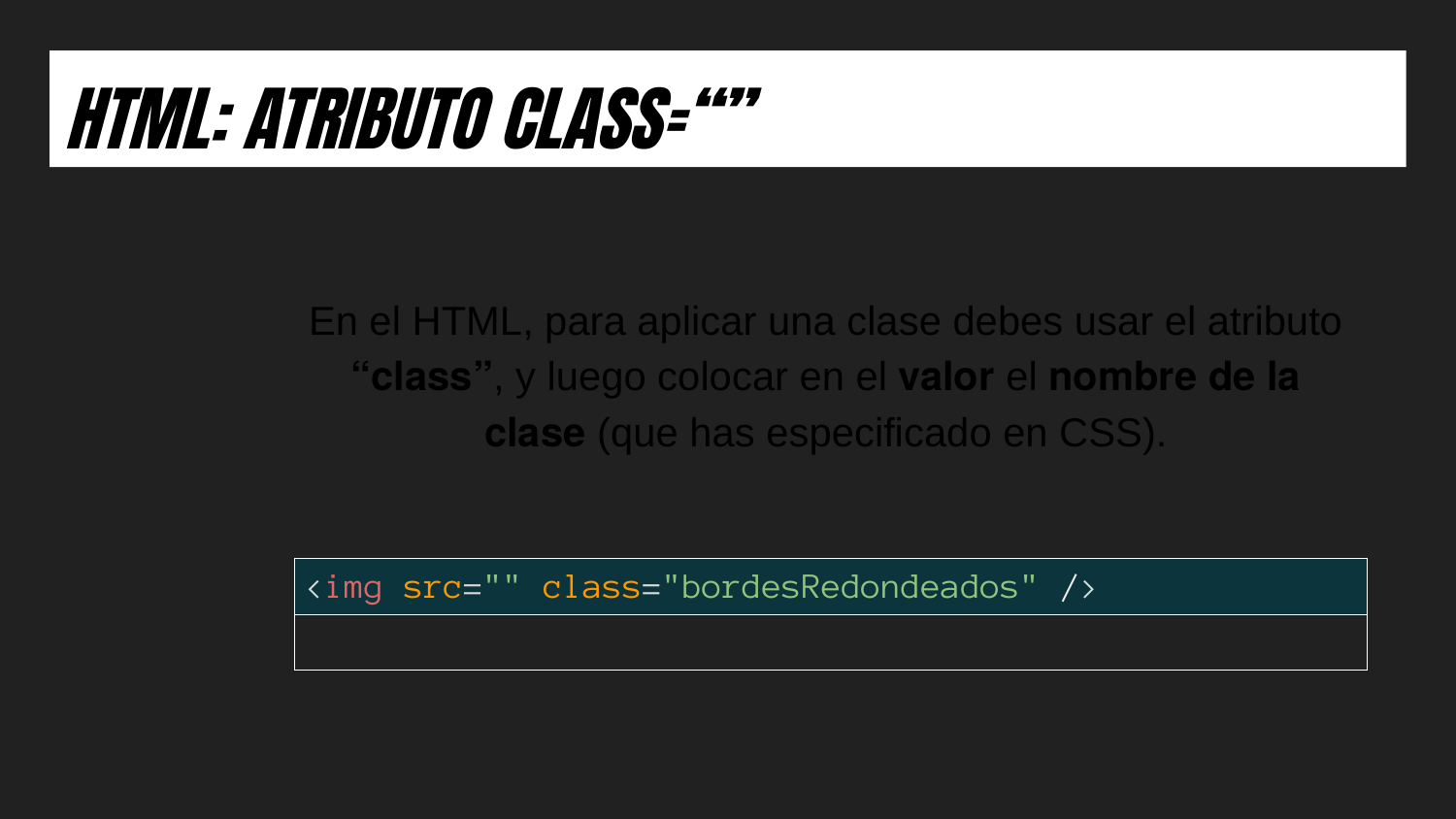

HTML: ATRIBUTO CLASS=“”

#

En el HTML, para aplicar una clase debes usar el atributo “class”, y luego colocar en el valor el nombre de la clase (que has especificado en CSS).

| <img src="" class="bordesRedondeados" /> |
| --- |
|  |